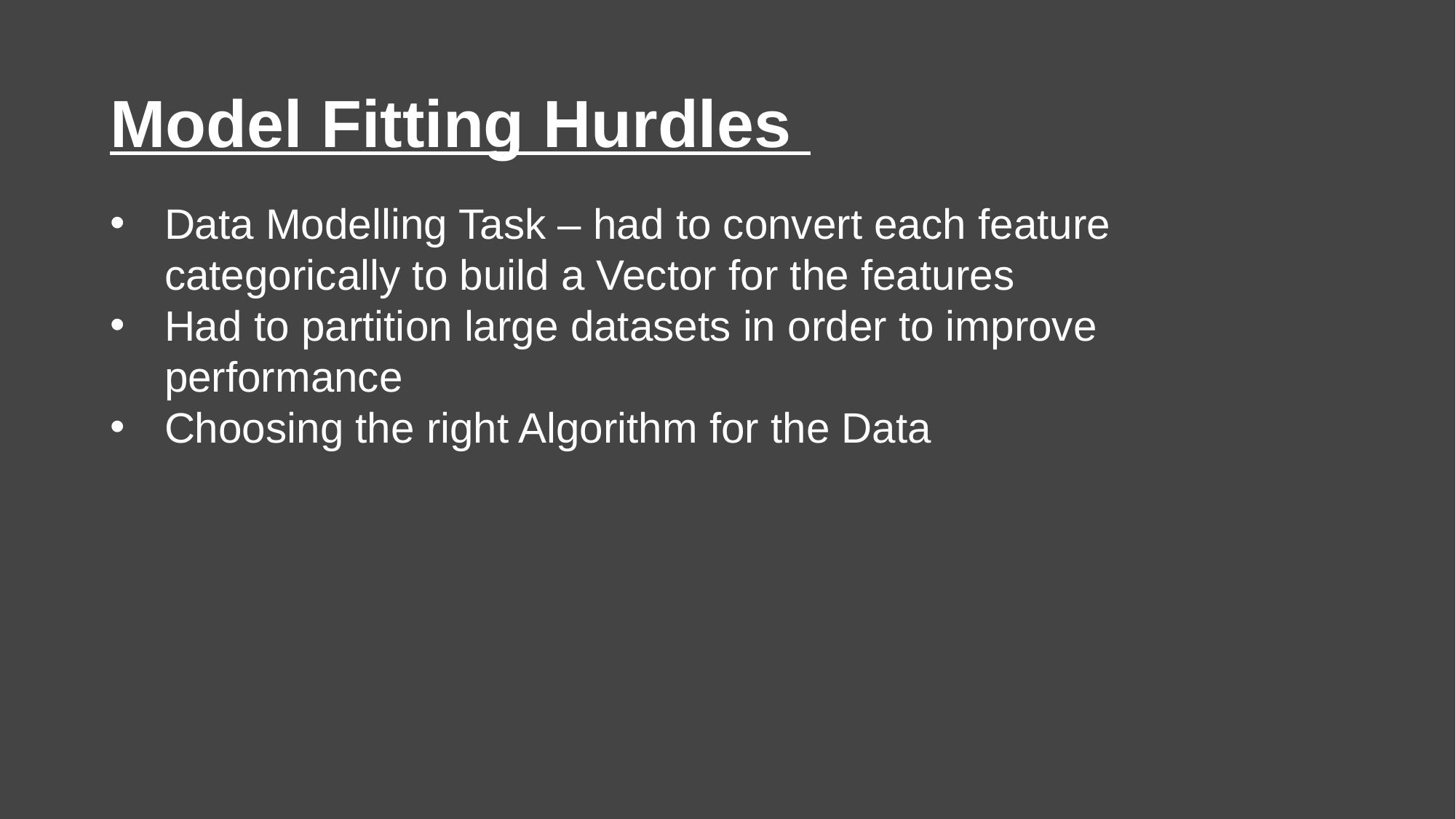

# Model Fitting Hurdles
Data Modelling Task – had to convert each feature categorically to build a Vector for the features
Had to partition large datasets in order to improve performance
Choosing the right Algorithm for the Data